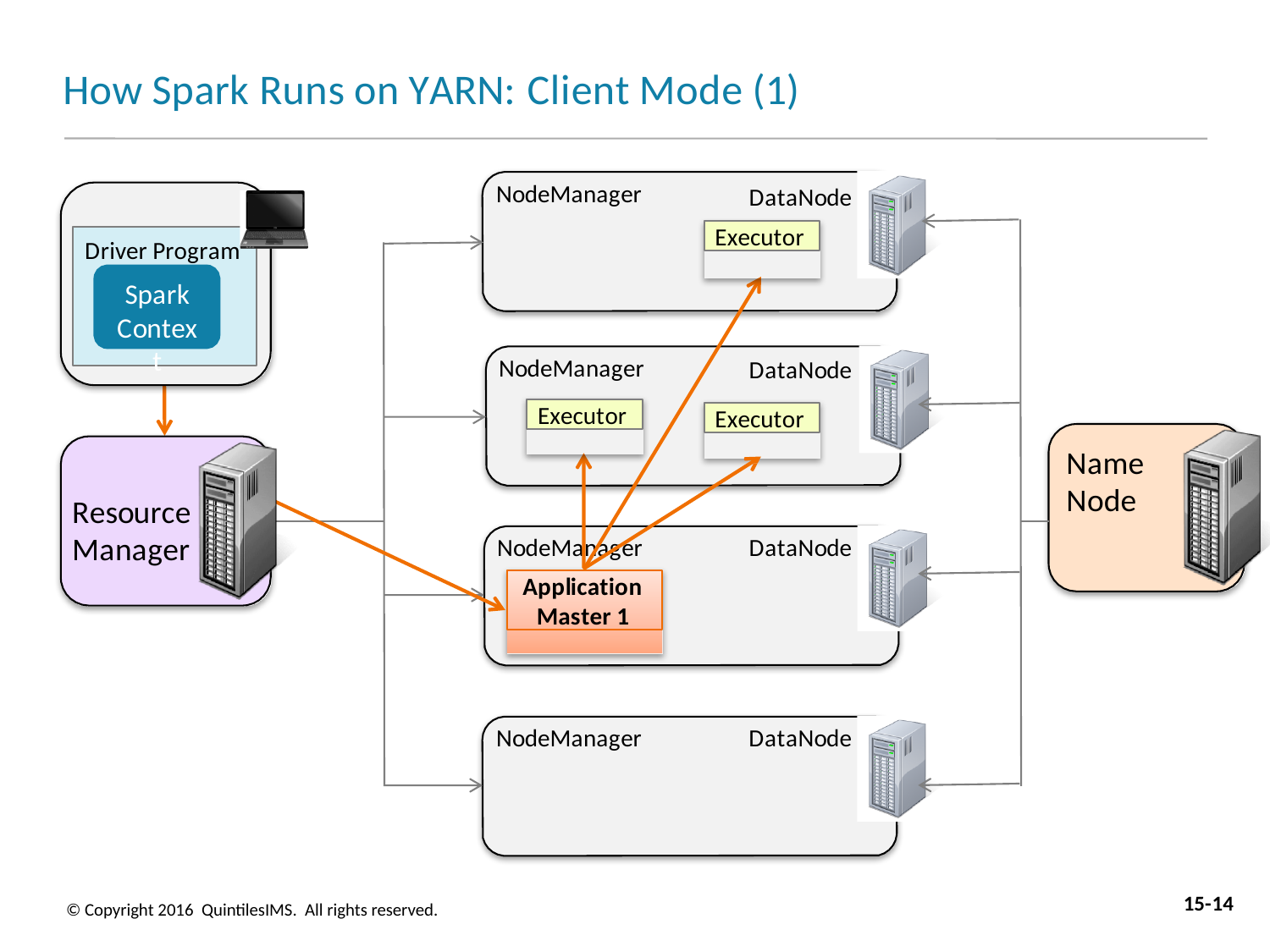

# How Spark Runs on YARN: Client Mode (1)

NodeManager
DataNode

Executor

Driver Program
Spark Context

NodeManager
DataNode

Executor

Executor

Name Node

Resource Manager

NodeManager
DataNode

Application Master 1

NodeManager
DataNode

15-14
© Copyright 2016  QuintilesIMS.  All rights reserved.